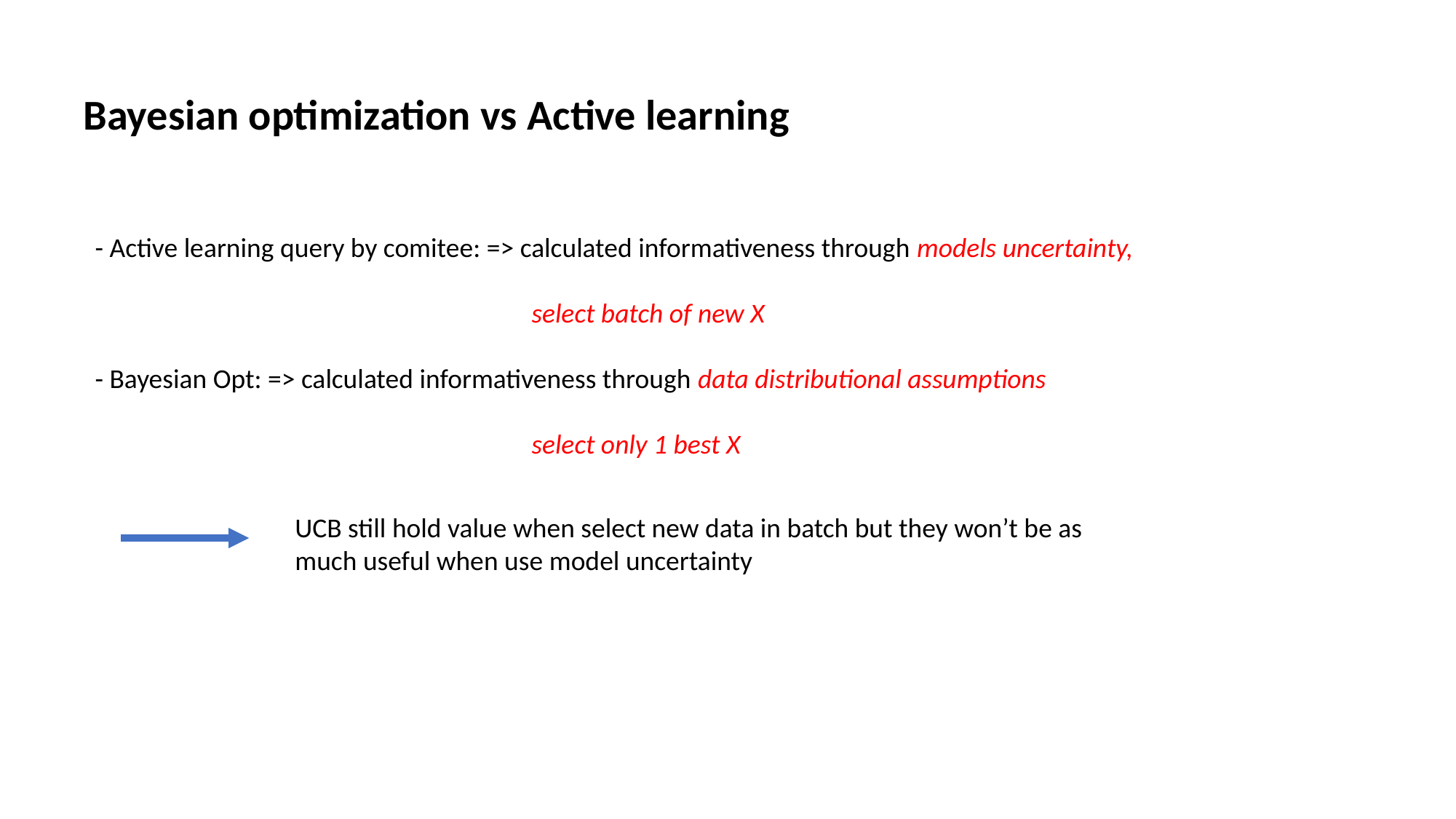

Bayesian optimization vs Active learning
- Active learning query by comitee: => calculated informativeness through models uncertainty,
				select batch of new X
- Bayesian Opt: => calculated informativeness through data distributional assumptions
				select only 1 best X
UCB still hold value when select new data in batch but they won’t be as much useful when use model uncertainty